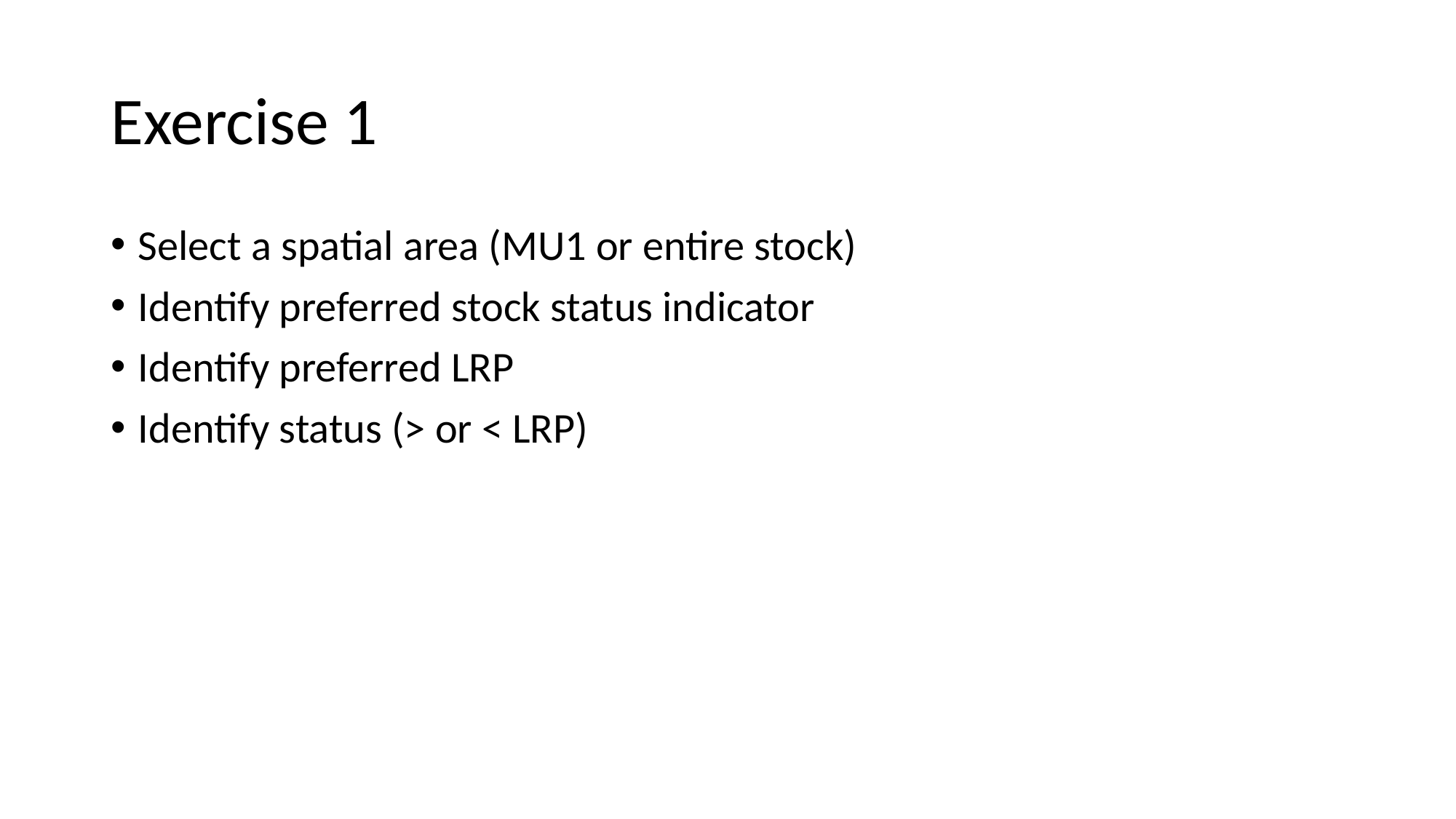

# Exercise 1
Select a spatial area (MU1 or entire stock)
Identify preferred stock status indicator
Identify preferred LRP
Identify status (> or < LRP)